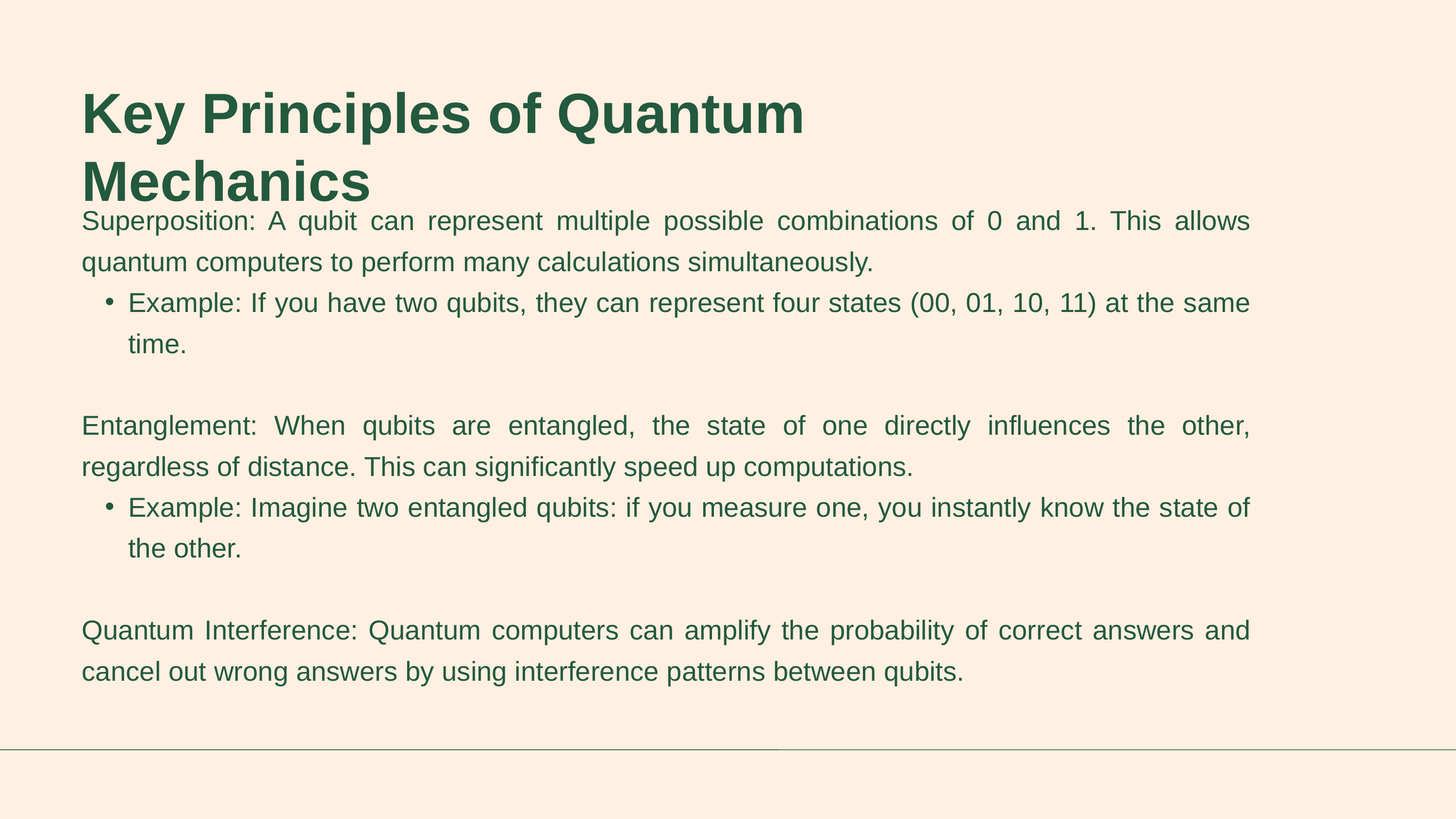

Key Principles of Quantum Mechanics
Superposition: A qubit can represent multiple possible combinations of 0 and 1. This allows quantum computers to perform many calculations simultaneously.
Example: If you have two qubits, they can represent four states (00, 01, 10, 11) at the same time.

Entanglement: When qubits are entangled, the state of one directly influences the other, regardless of distance. This can significantly speed up computations.
Example: Imagine two entangled qubits: if you measure one, you instantly know the state of the other.

Quantum Interference: Quantum computers can amplify the probability of correct answers and cancel out wrong answers by using interference patterns between qubits.